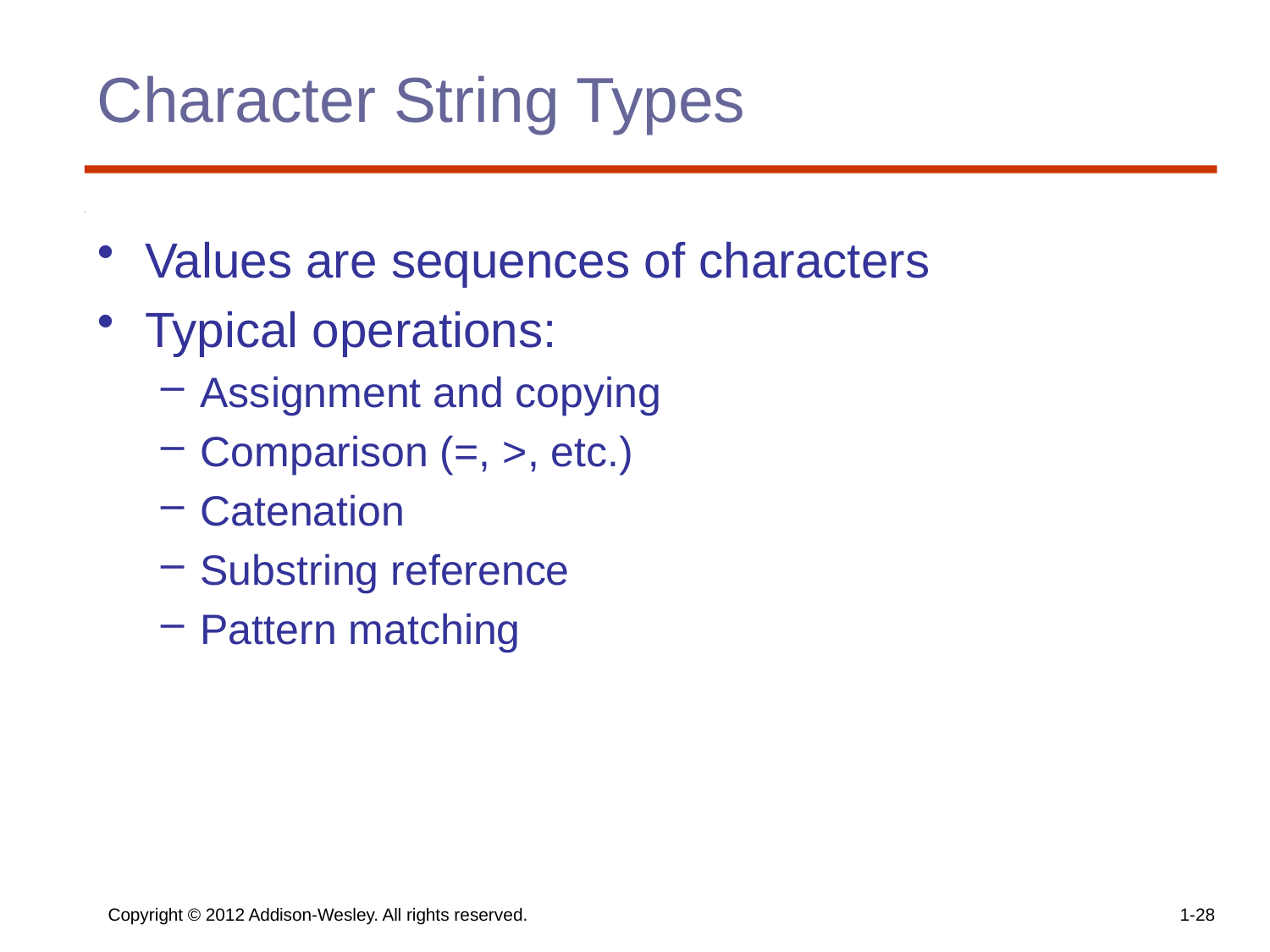

# Character String Types
Values are sequences of characters
Typical operations:
Assignment and copying
Comparison (=, >, etc.)
Catenation
Substring reference
Pattern matching

Copyright © 2012 Addison-Wesley. All rights reserved.
1-28